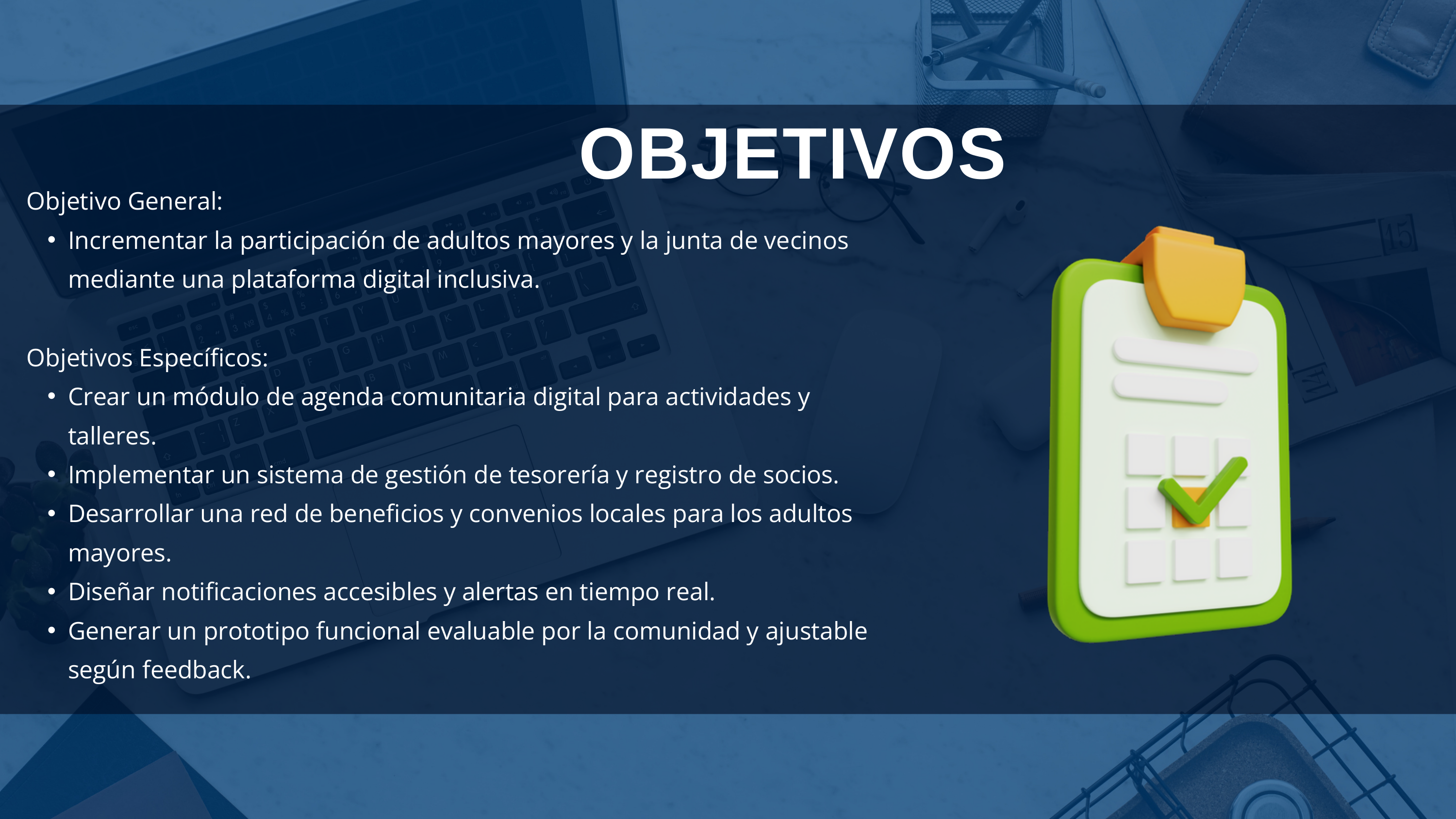

OBJETIVOS
Objetivo General:
Incrementar la participación de adultos mayores y la junta de vecinos mediante una plataforma digital inclusiva.

Objetivos Específicos:
Crear un módulo de agenda comunitaria digital para actividades y talleres.
Implementar un sistema de gestión de tesorería y registro de socios.
Desarrollar una red de beneficios y convenios locales para los adultos mayores.
Diseñar notificaciones accesibles y alertas en tiempo real.
Generar un prototipo funcional evaluable por la comunidad y ajustable según feedback.